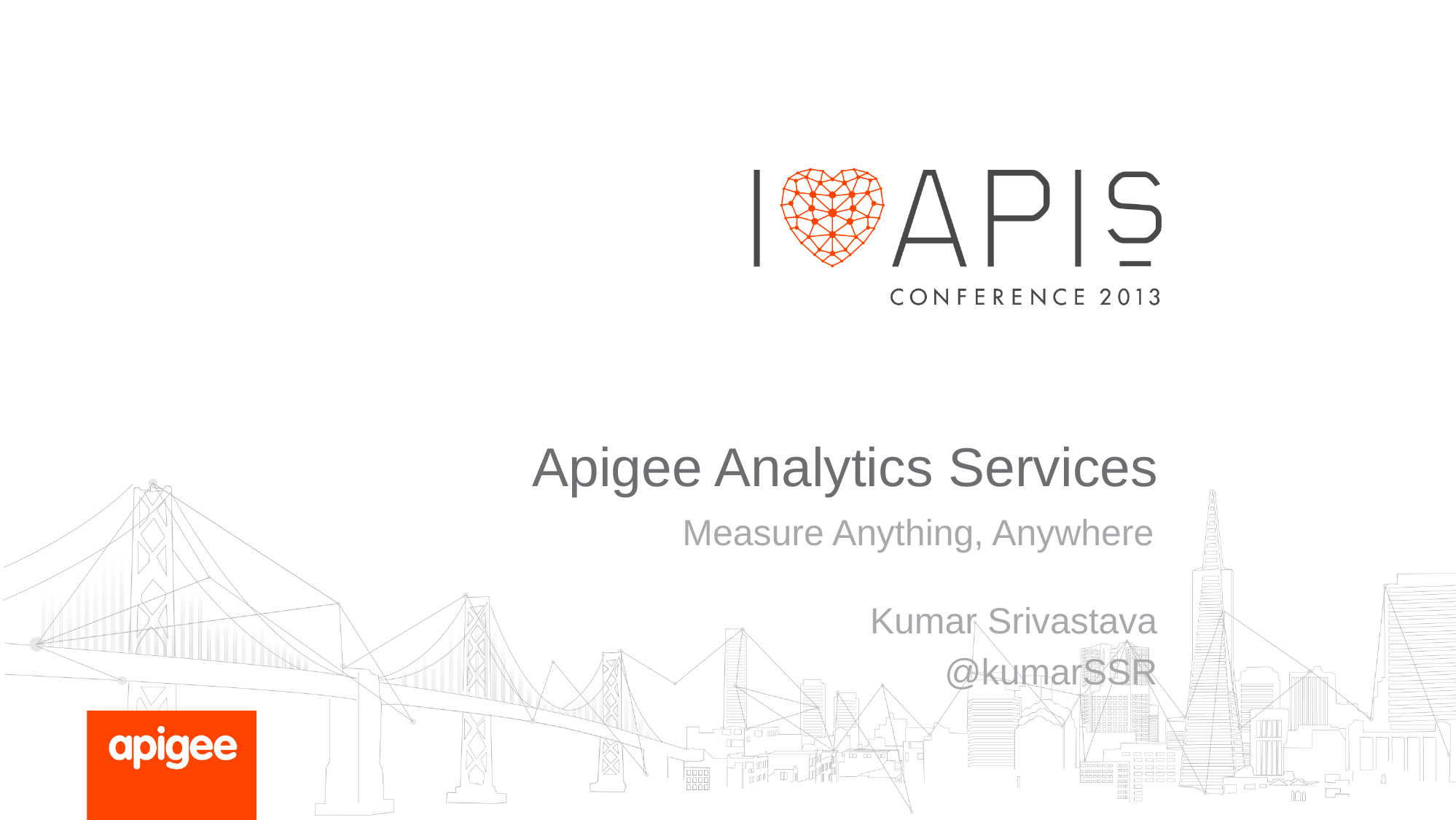

# Apigee Analytics Services
Measure Anything, Anywhere
Kumar Srivastava
@kumarSSR